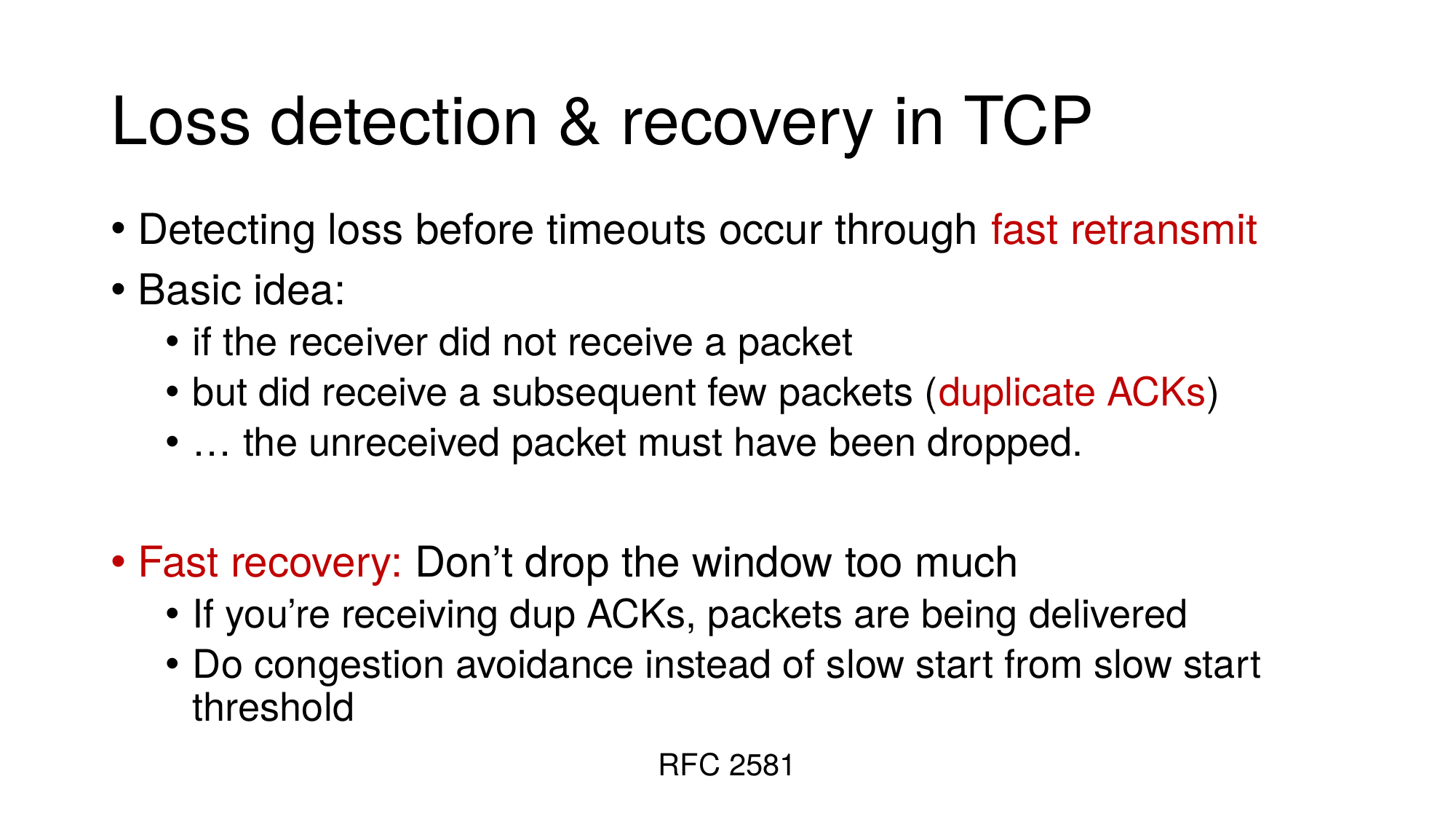

# Loss detection & recovery in TCP
Detecting loss before timeouts occur through fast retransmit
Basic idea:
if the receiver did not receive a packet
but did receive a subsequent few packets (duplicate ACKs)
… the unreceived packet must have been dropped.

Fast recovery: Don’t drop the window too much
If you’re receiving dup ACKs, packets are being delivered
Do congestion avoidance instead of slow start from slow start threshold

RFC 2581